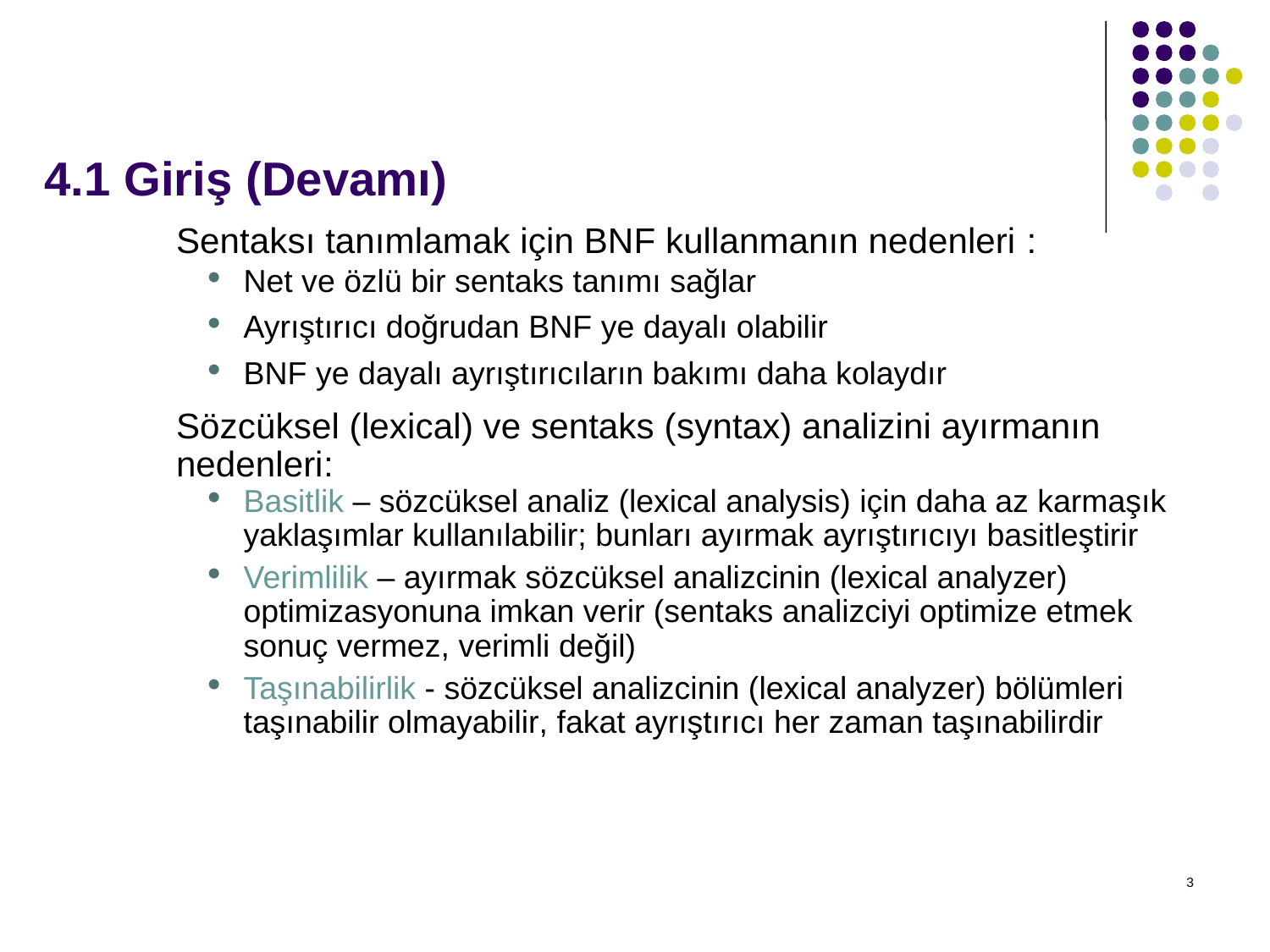

# 4.1 Giriş (Devamı)
Sentaksı tanımlamak için BNF kullanmanın nedenleri :
Net ve özlü bir sentaks tanımı sağlar
Ayrıştırıcı doğrudan BNF ye dayalı olabilir
BNF ye dayalı ayrıştırıcıların bakımı daha kolaydır
Sözcüksel (lexical) ve sentaks (syntax) analizini ayırmanın nedenleri:
Basitlik – sözcüksel analiz (lexical analysis) için daha az karmaşık yaklaşımlar kullanılabilir; bunları ayırmak ayrıştırıcıyı basitleştirir
Verimlilik – ayırmak sözcüksel analizcinin (lexical analyzer) optimizasyonuna imkan verir (sentaks analizciyi optimize etmek sonuç vermez, verimli değil)
Taşınabilirlik - sözcüksel analizcinin (lexical analyzer) bölümleri taşınabilir olmayabilir, fakat ayrıştırıcı her zaman taşınabilirdir

3